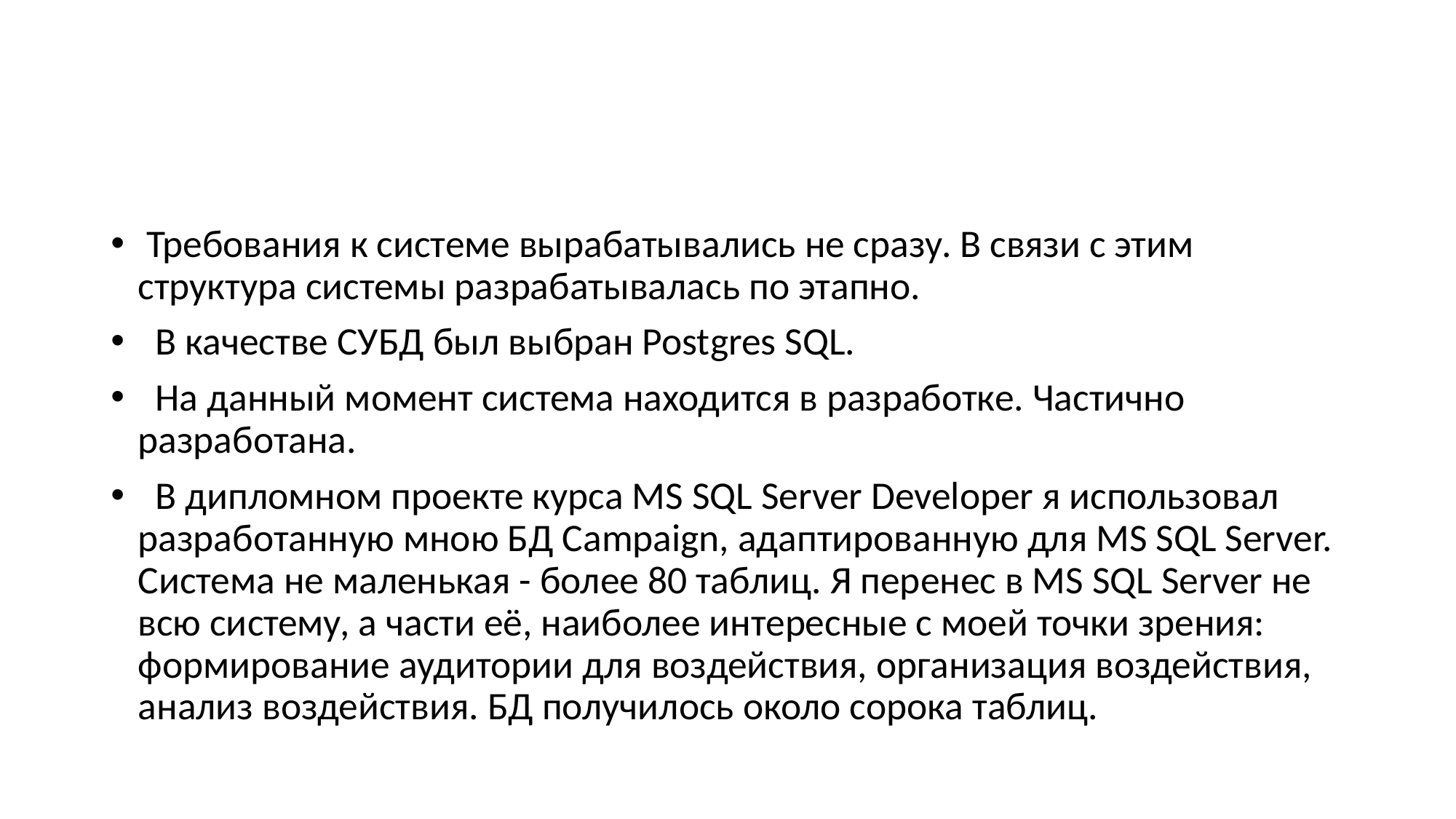

#
 Требования к системе вырабатывались не сразу. В связи с этим структура системы разрабатывалась по этапно.
  В качестве СУБД был выбран Postgres SQL.
  На данный момент система находится в разработке. Частично разработана.
  В дипломном проекте курса MS SQL Server Developer я использовал разработанную мною БД Campaign, адаптированную для MS SQL Server. Система не маленькая - более 80 таблиц. Я перенес в MS SQL Server не всю систему, а части её, наиболее интересные с моей точки зрения: формирование аудитории для воздействия, организация воздействия, анализ воздействия. БД получилось около сорока таблиц.